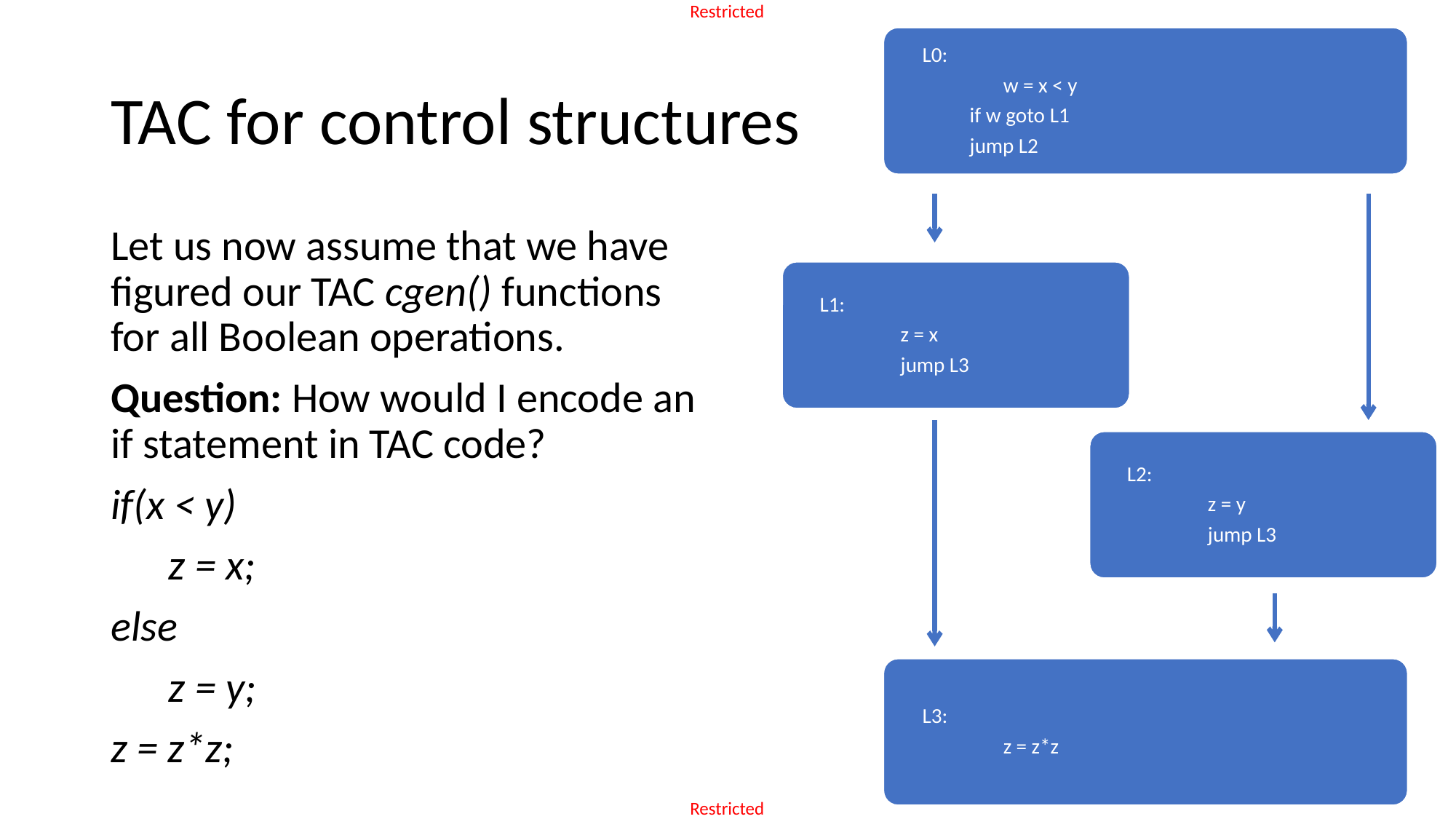

L0:
	w = x < y
                if w goto L1
                jump L2
# TAC for control structures
Let us now assume that we have figured our TAC cgen() functions for all Boolean operations.
Question: How would I encode an if statement in TAC code?
if(x < y)
      z = x;
else
      z = y;
z = z*z;

      L1:
	z = x
	jump L3

      L2:
	z = y
	jump L3

      L3:
	z = z*z